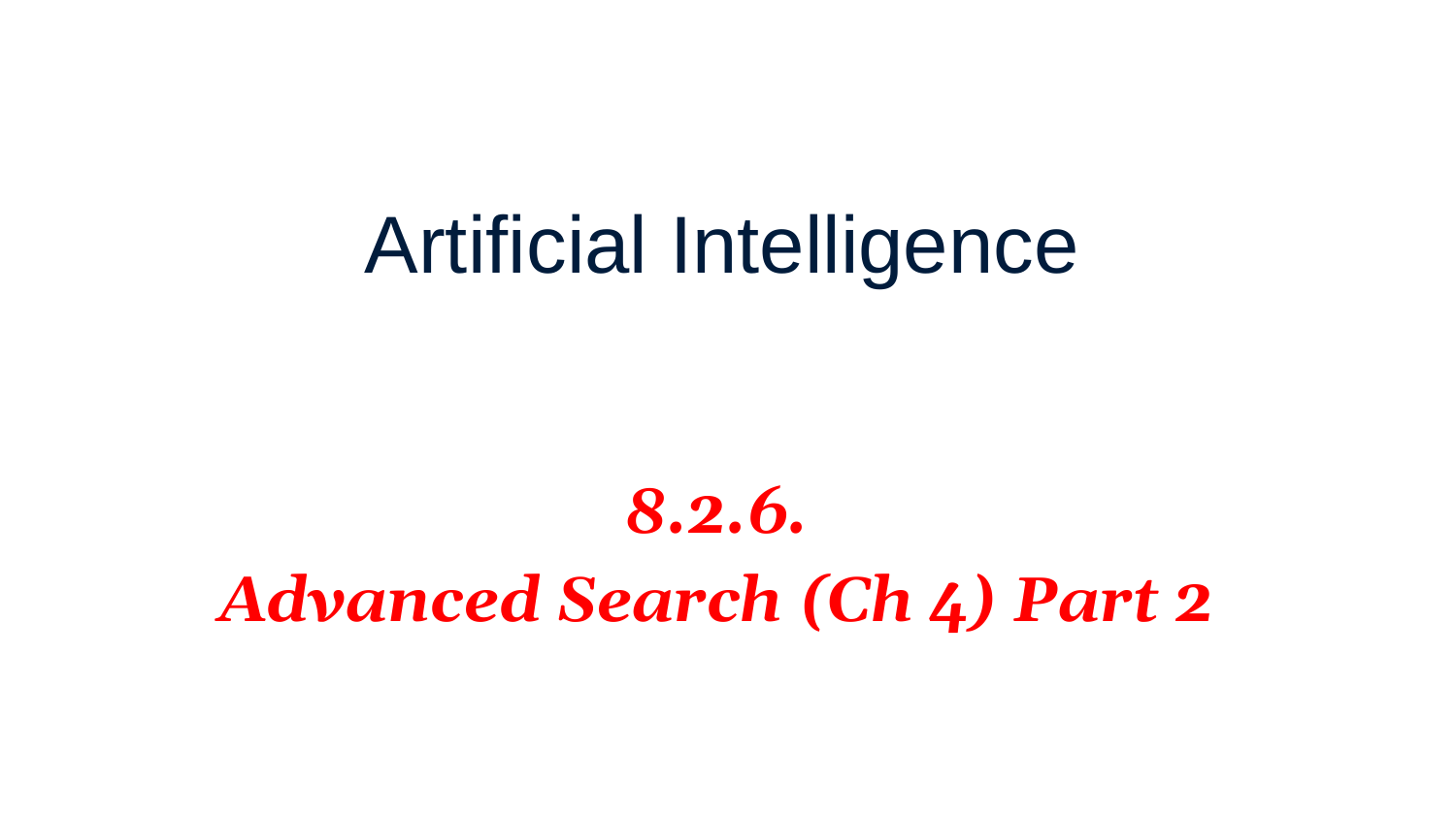

# Artificial Intelligence
8.2.6.
Advanced Search (Ch 4) Part 2